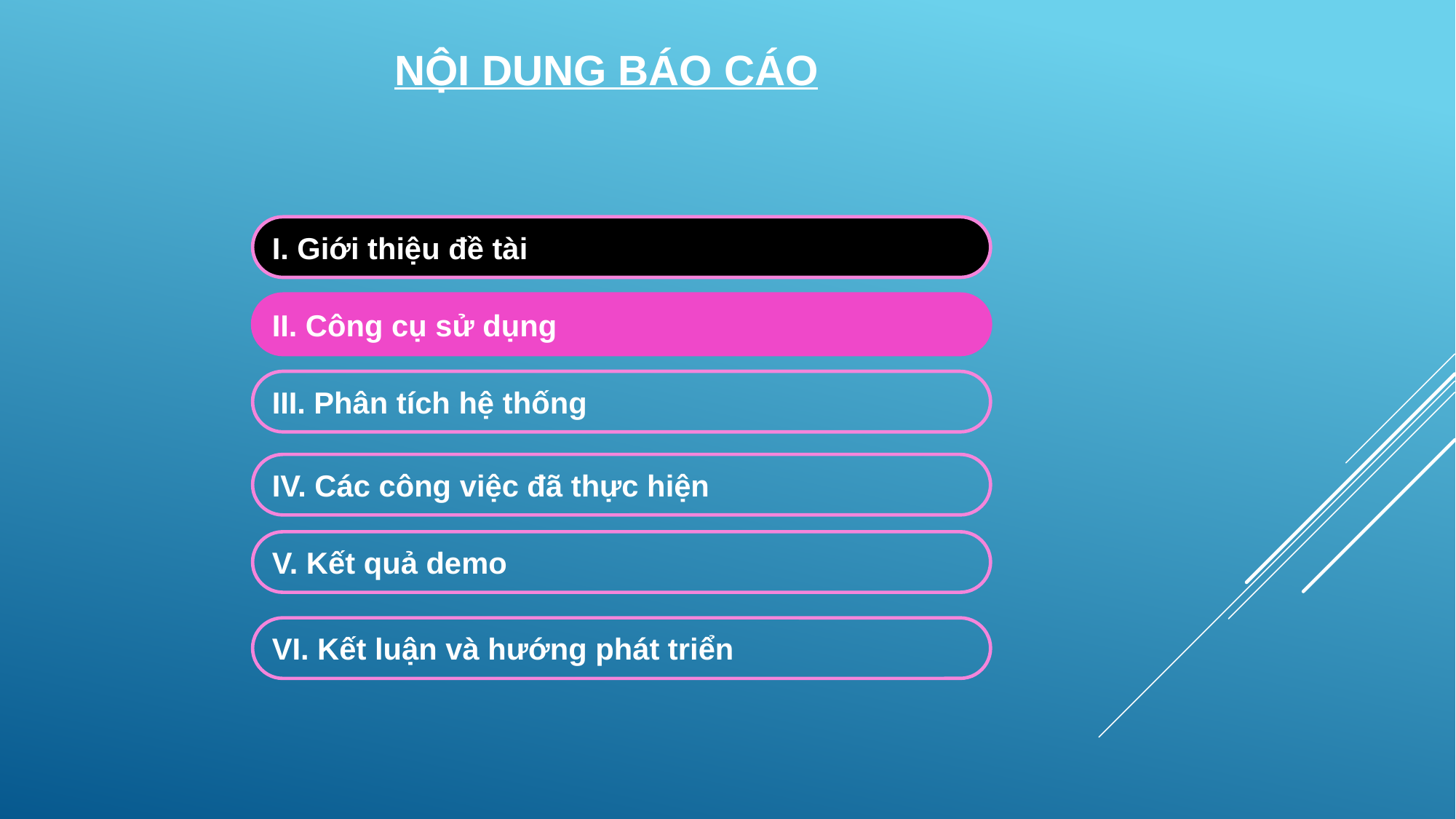

NỘI DUNG BÁO CÁO
I. Giới thiệu đề tài
II. Công cụ sử dụng
III. Phân tích hệ thống
IV. Các công việc đã thực hiện
V. Kết quả demo
VI. Kết luận và hướng phát triển